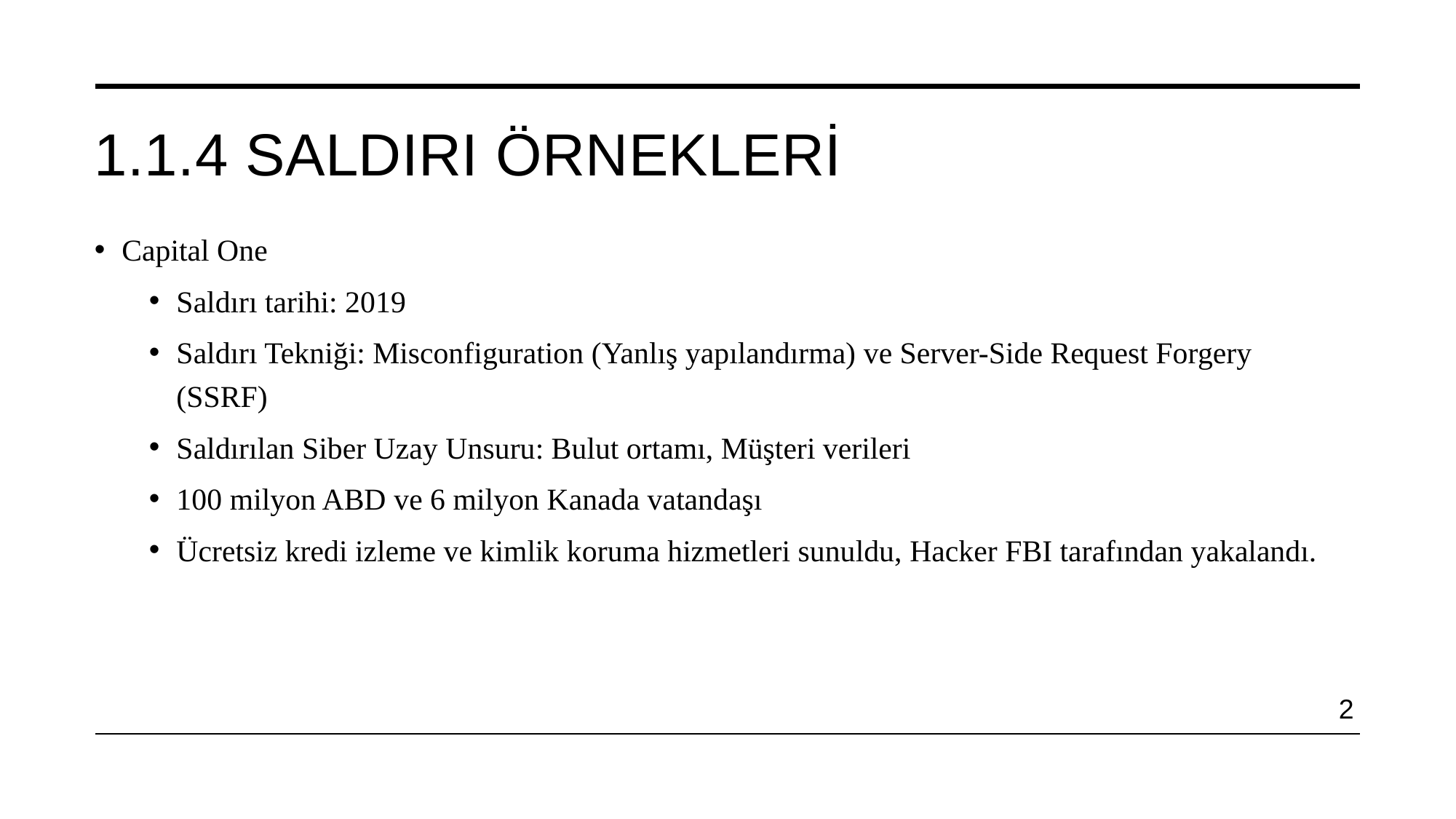

# 1.1.4 Saldırı örnekleri
Capital One
Saldırı tarihi: 2019
Saldırı Tekniği: Misconfiguration (Yanlış yapılandırma) ve Server-Side Request Forgery (SSRF)
Saldırılan Siber Uzay Unsuru: Bulut ortamı, Müşteri verileri
100 milyon ABD ve 6 milyon Kanada vatandaşı
Ücretsiz kredi izleme ve kimlik koruma hizmetleri sunuldu, Hacker FBI tarafından yakalandı.

2